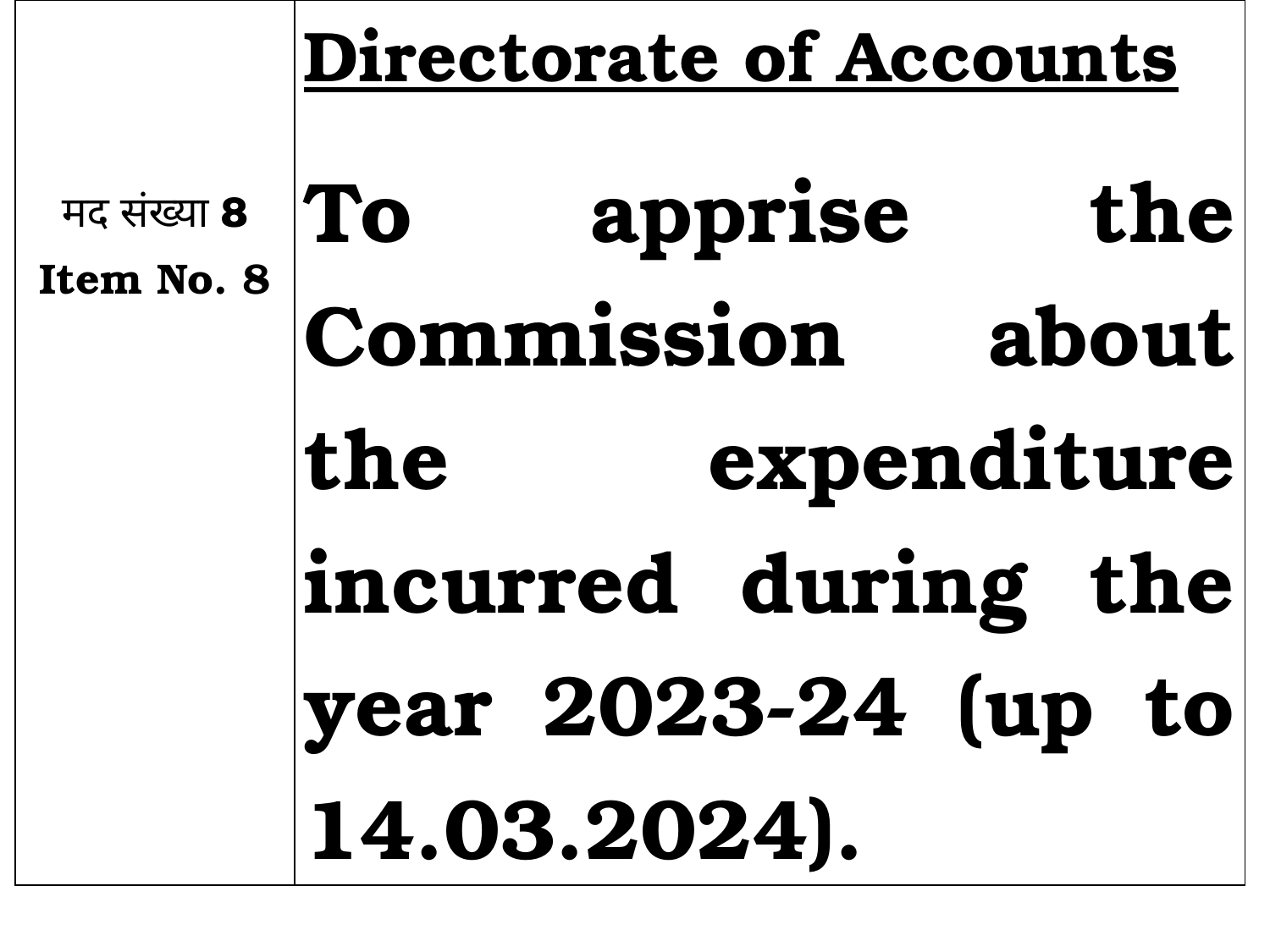

| मद संख्या 8 Item No. 8 | Directorate of Accounts To apprise the Commission about the expenditure incurred during the year 2023-24 (up to 14.03.2024). |
| --- | --- |